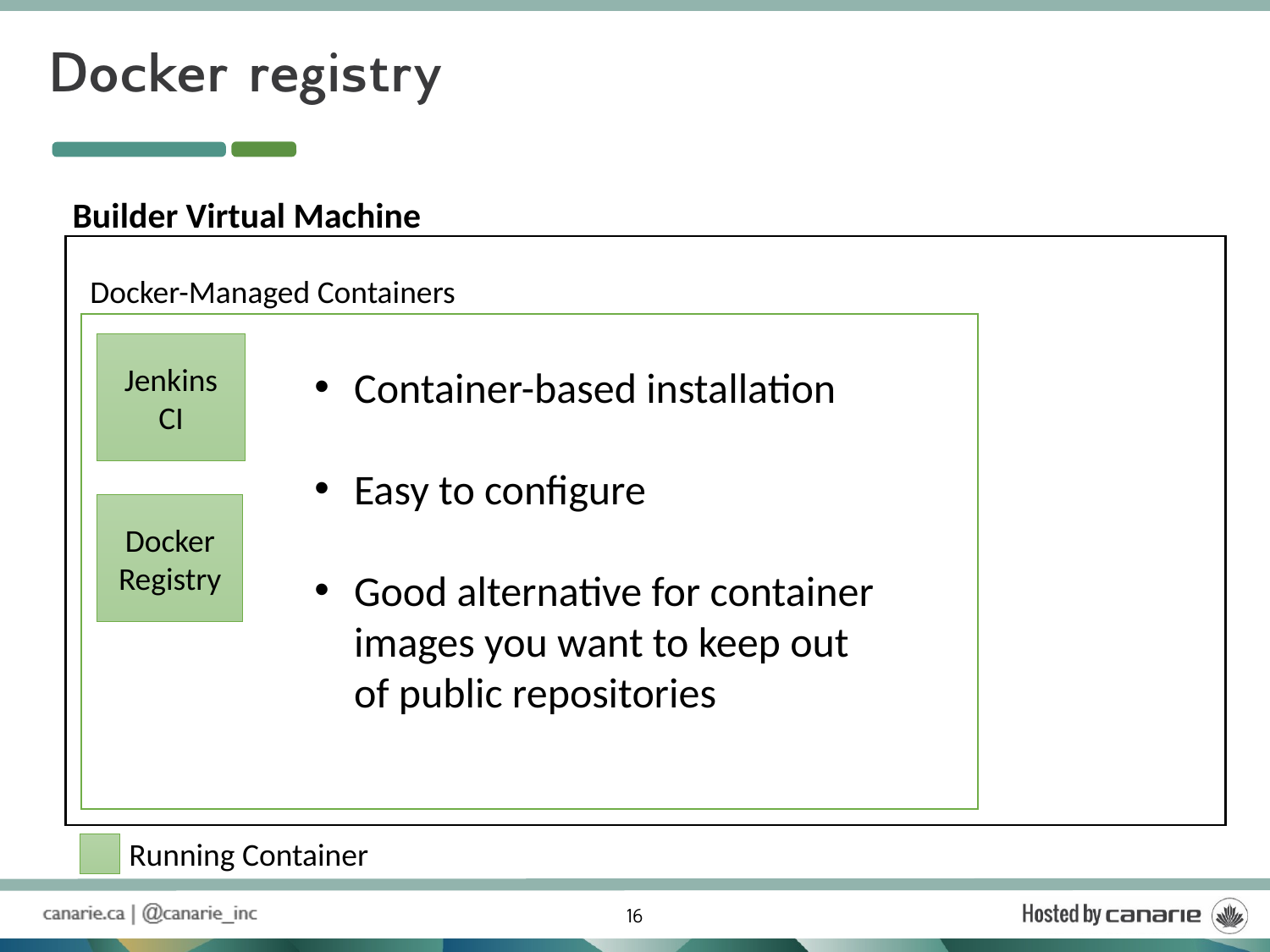

# Docker registry
Builder Virtual Machine

Docker-Managed Containers

Jenkins CI
Container-based installation

Easy to configure

Good alternative for container images you want to keep out of public repositories
Docker Registry
Running Container